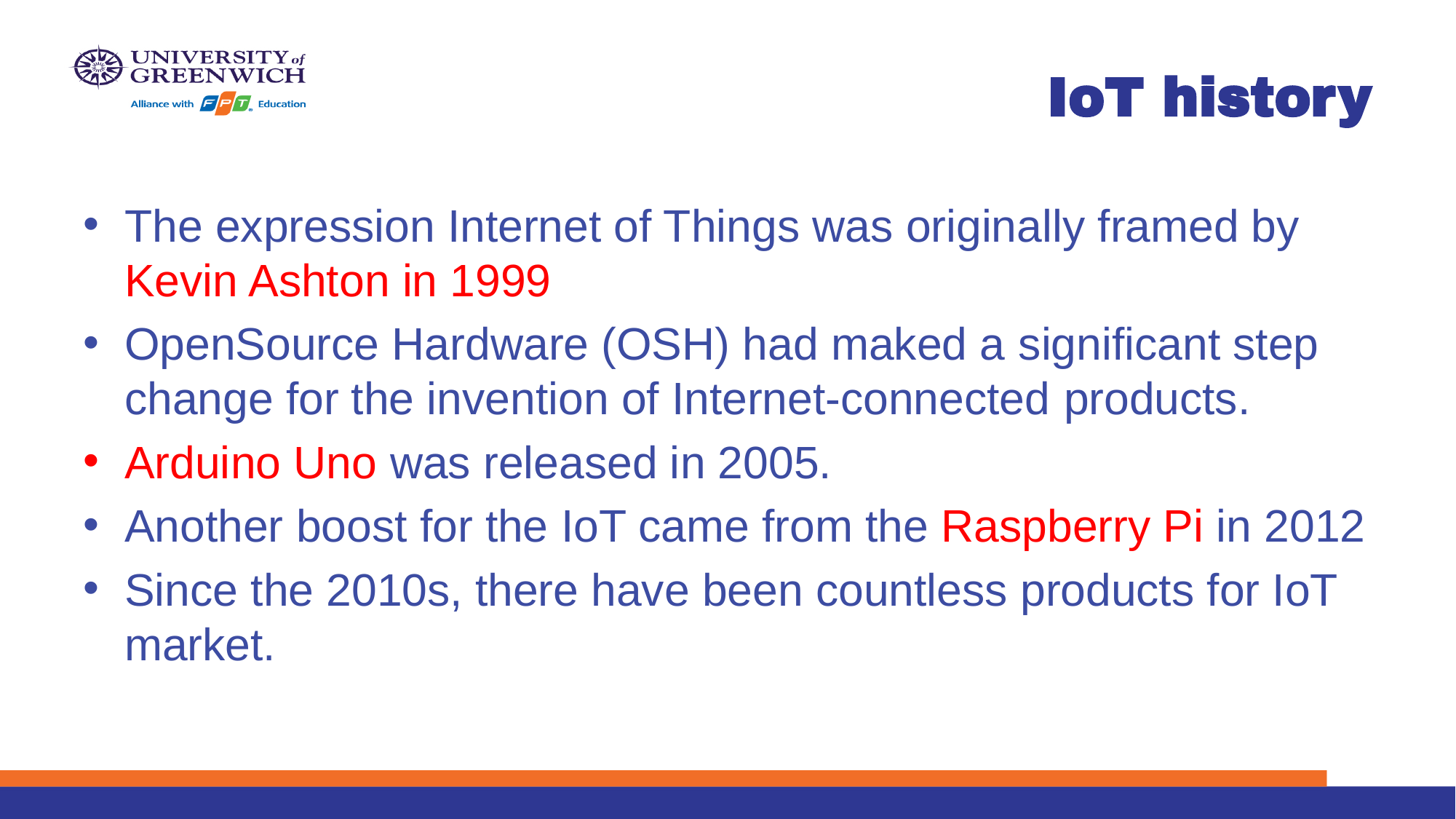

# IoT history
The expression Internet of Things was originally framed by Kevin Ashton in 1999
OpenSource Hardware (OSH) had maked a significant step change for the invention of Internet-connected products.
Arduino Uno was released in 2005.
Another boost for the IoT came from the Raspberry Pi in 2012
Since the 2010s, there have been countless products for IoT market.